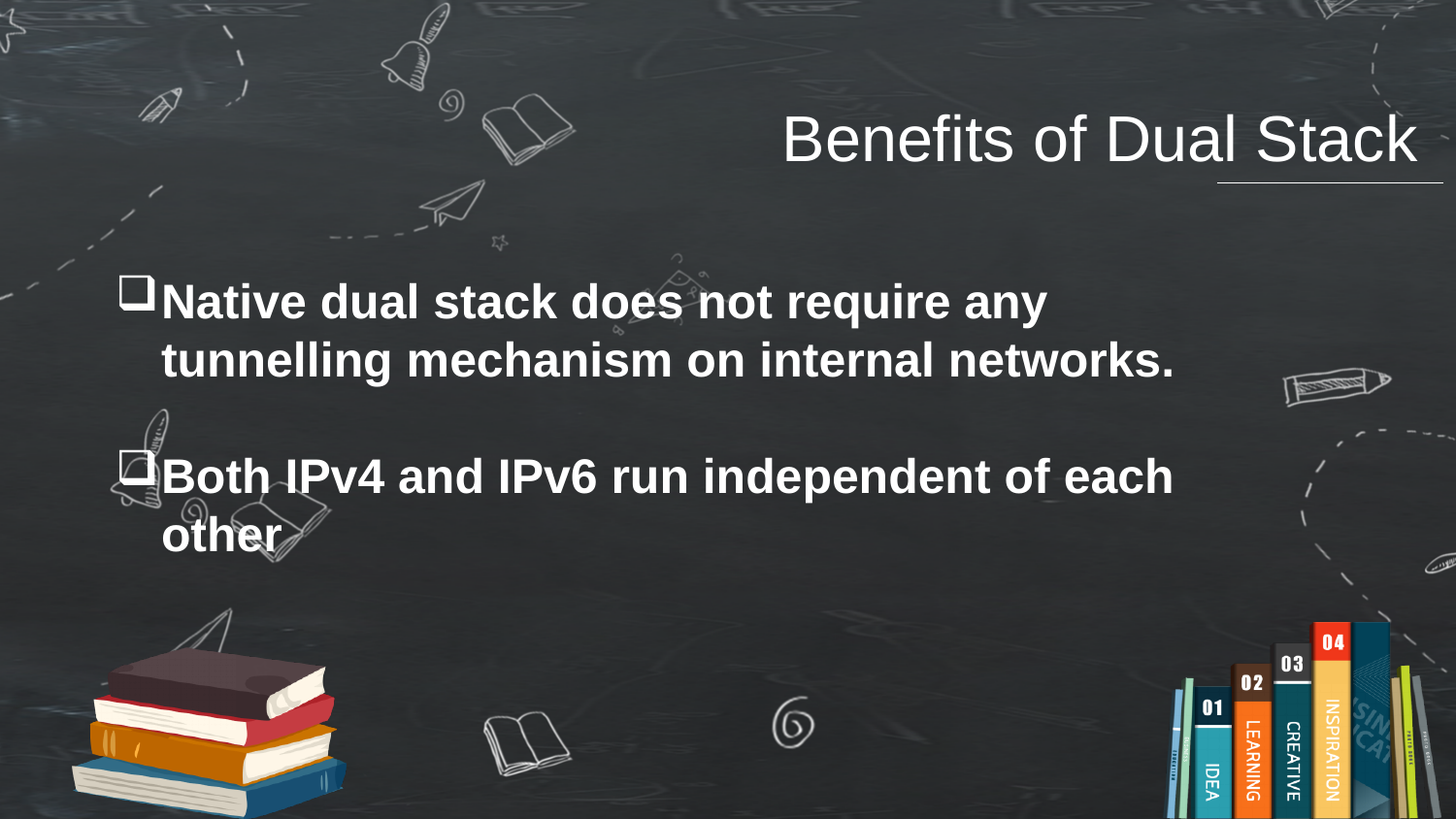

Benefits of Dual Stack

Native dual stack does not require any tunnelling mechanism on internal networks.

Both IPv4 and IPv6 run independent of each other